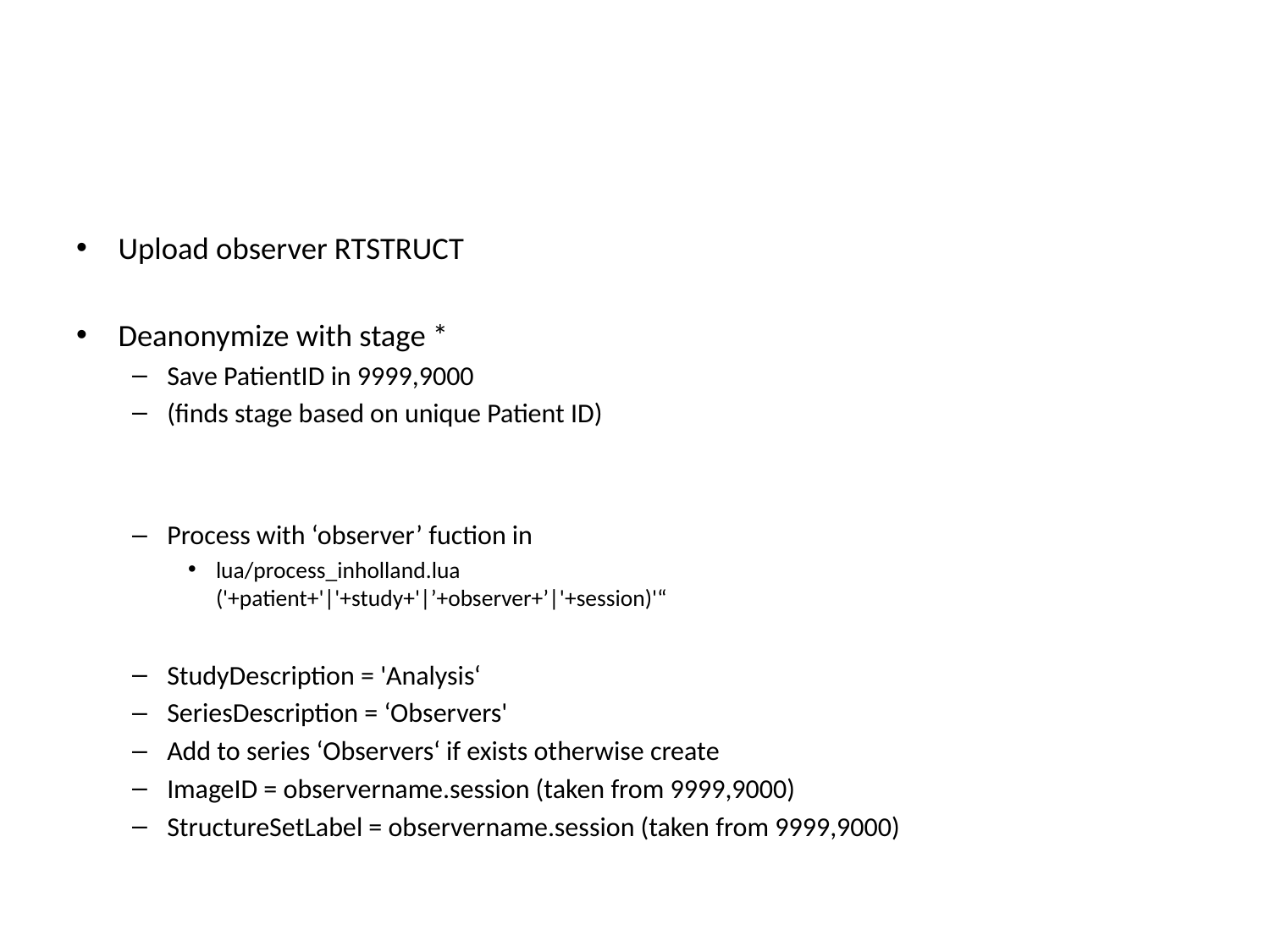

#
Upload observer RTSTRUCT

Deanonymize with stage *
Save PatientID in 9999,9000
(finds stage based on unique Patient ID)

Process with ‘observer’ fuction in
lua/process_inholland.lua
('+patient+'|'+study+'|’+observer+’|'+session)'“

StudyDescription = 'Analysis‘
SeriesDescription = ‘Observers'
Add to series ‘Observers‘ if exists otherwise create
ImageID = observername.session (taken from 9999,9000)
StructureSetLabel = observername.session (taken from 9999,9000)